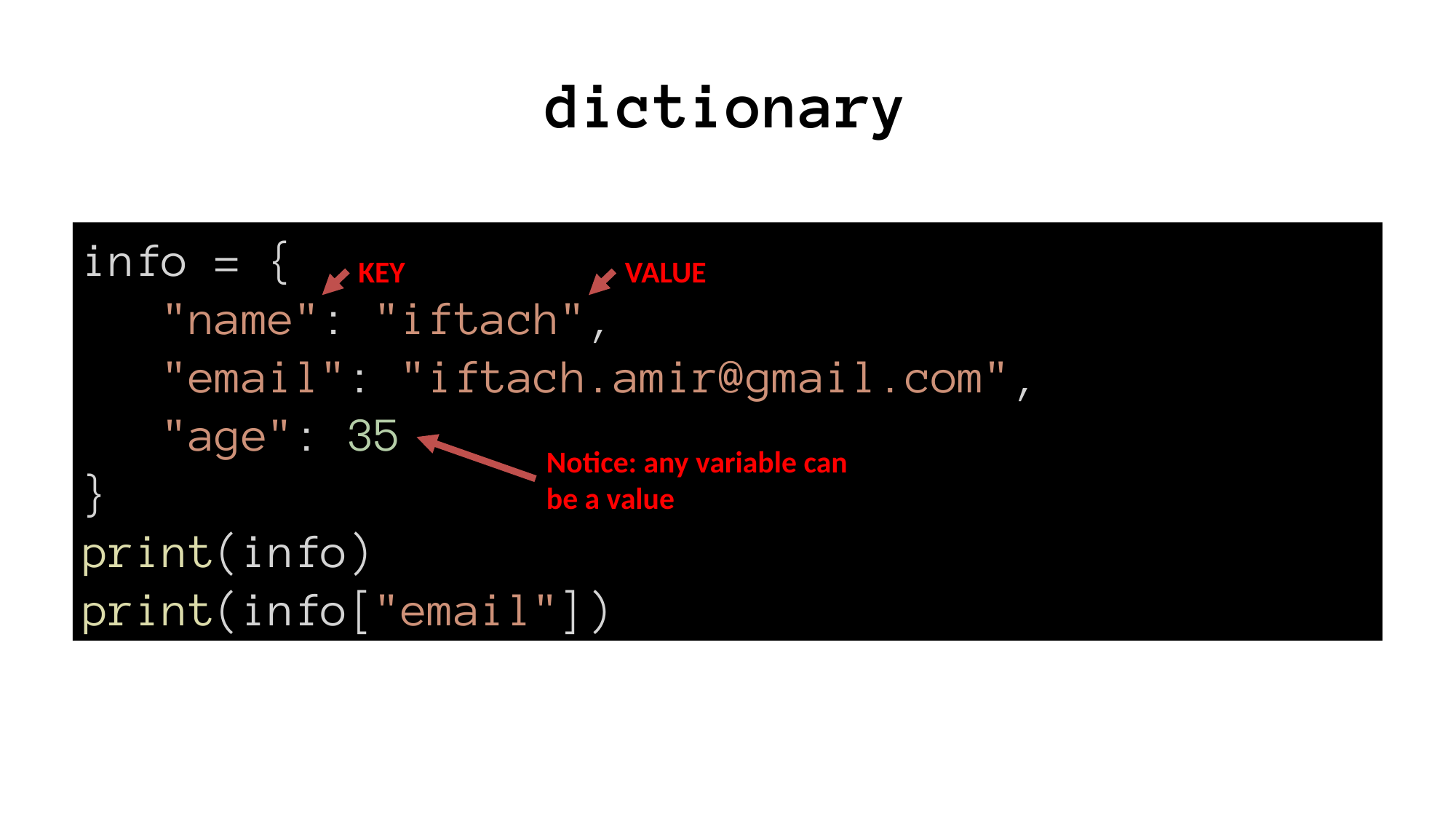

# dictionary
info = {
   "name": "iftach",
   "email": "iftach.amir@gmail.com",
   "age": 35
}
print(info)
print(info["email"])
KEY
VALUE
Notice: any variable can be a value